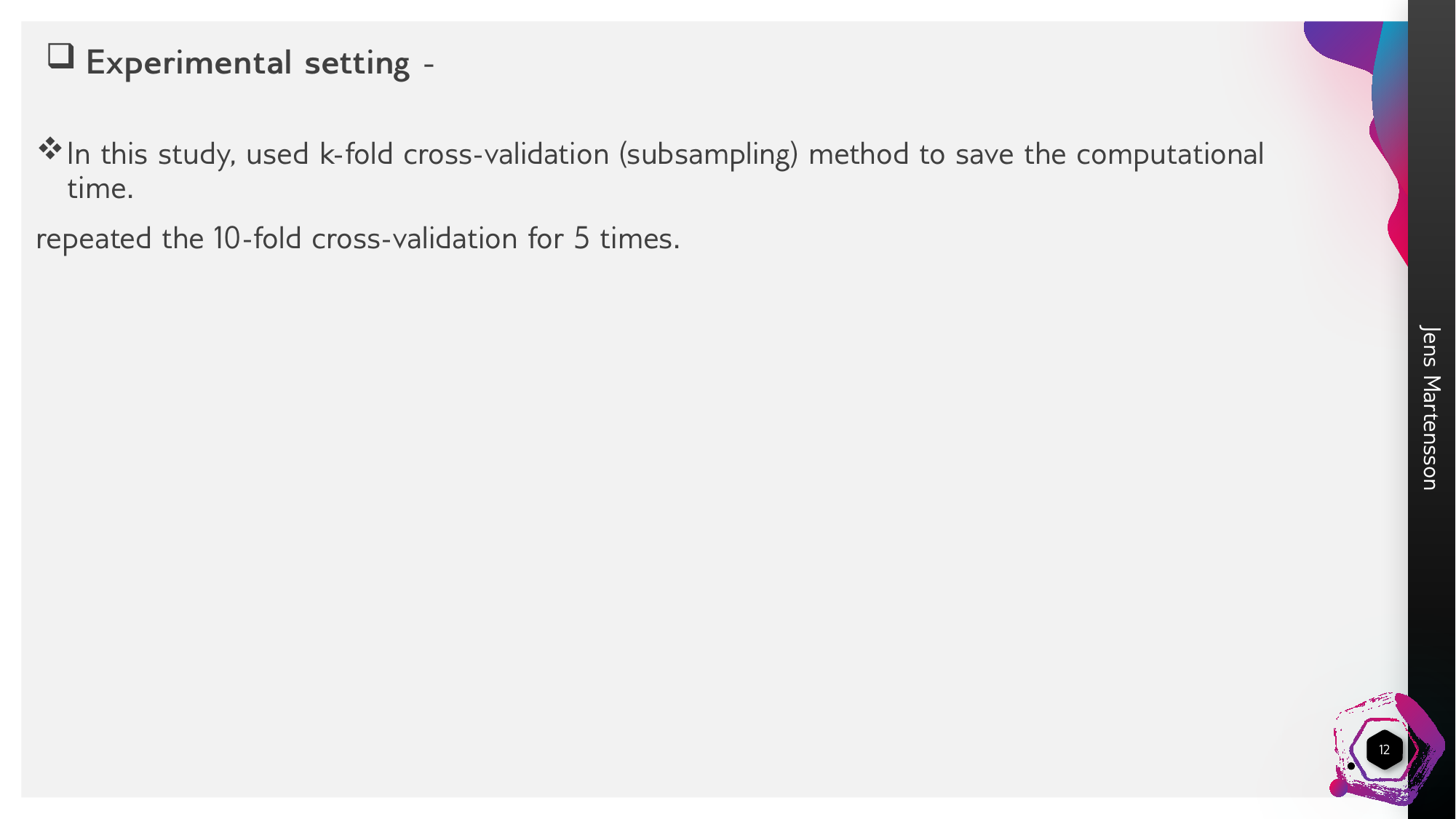

Experimental setting -
In this study, used k-fold cross-validation (subsampling) method to save the computational time.
repeated the 10-fold cross-validation for 5 times.
12